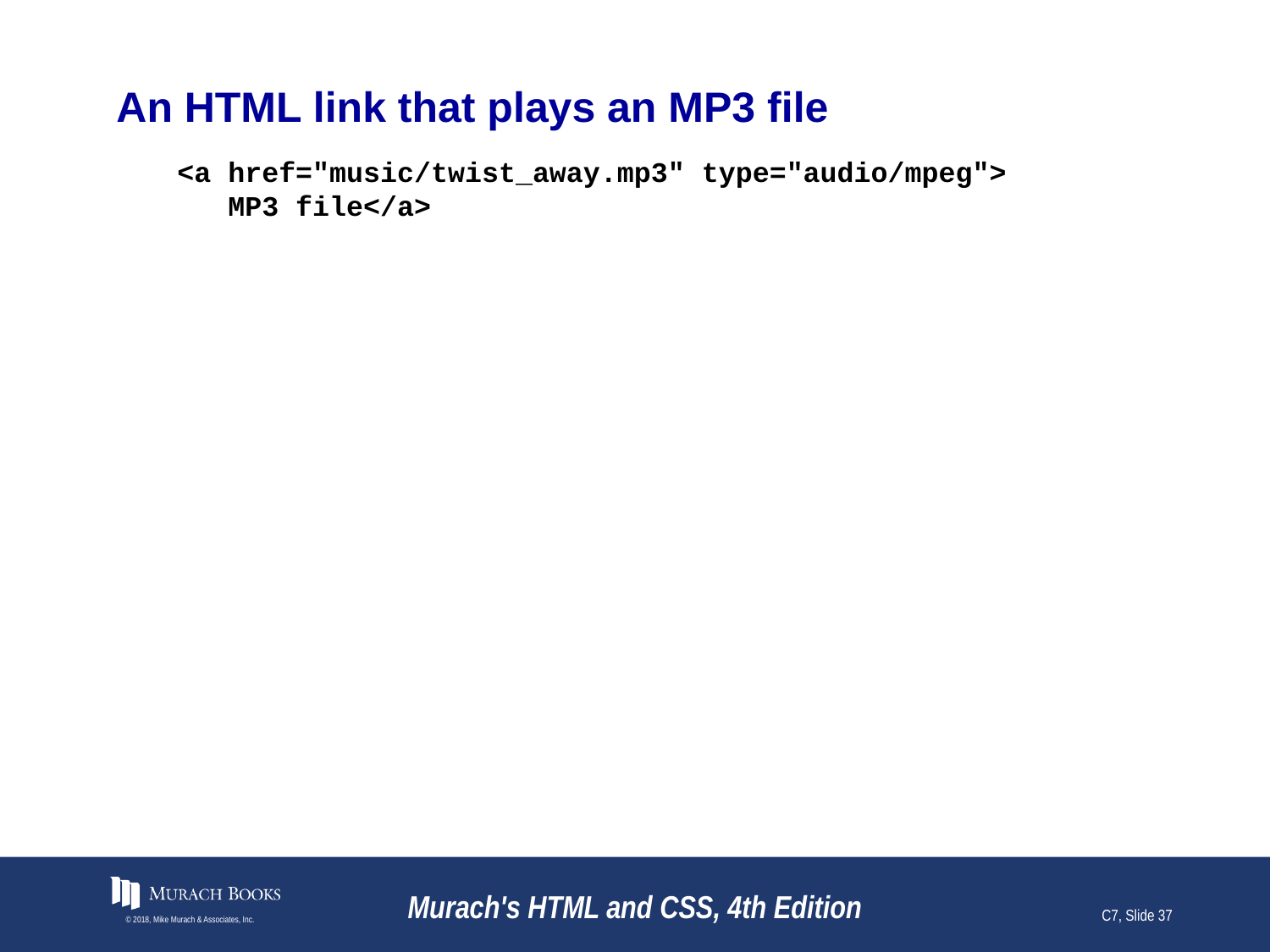

# An HTML link that plays an MP3 file
<a href="music/twist_away.mp3" type="audio/mpeg">
   MP3 file</a>

© 2018, Mike Murach & Associates, Inc.
Murach's HTML and CSS, 4th Edition

C7, Slide 37